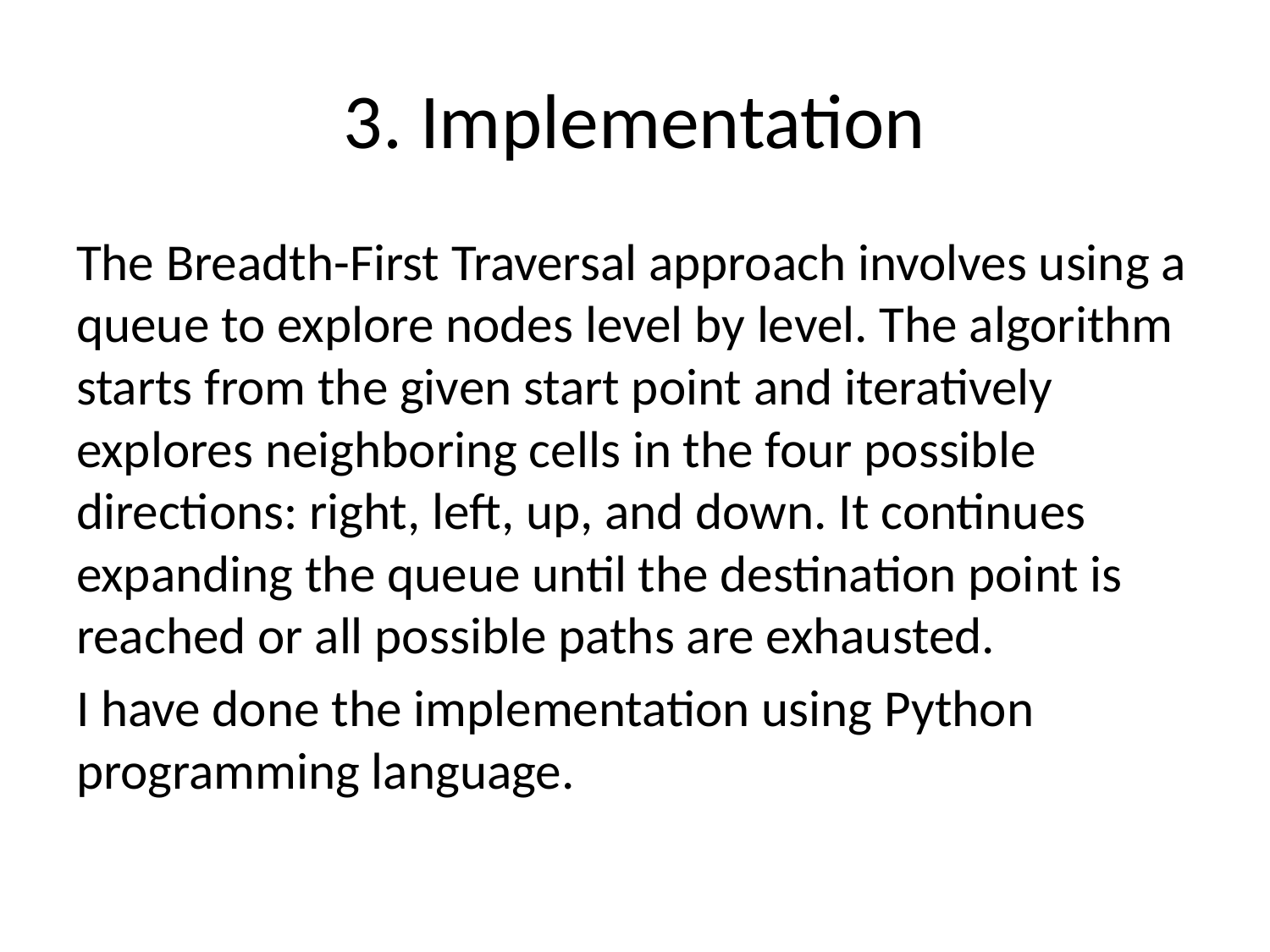

# 3. Implementation
The Breadth-First Traversal approach involves using a queue to explore nodes level by level. The algorithm starts from the given start point and iteratively explores neighboring cells in the four possible directions: right, left, up, and down. It continues expanding the queue until the destination point is reached or all possible paths are exhausted.
I have done the implementation using Python programming language.